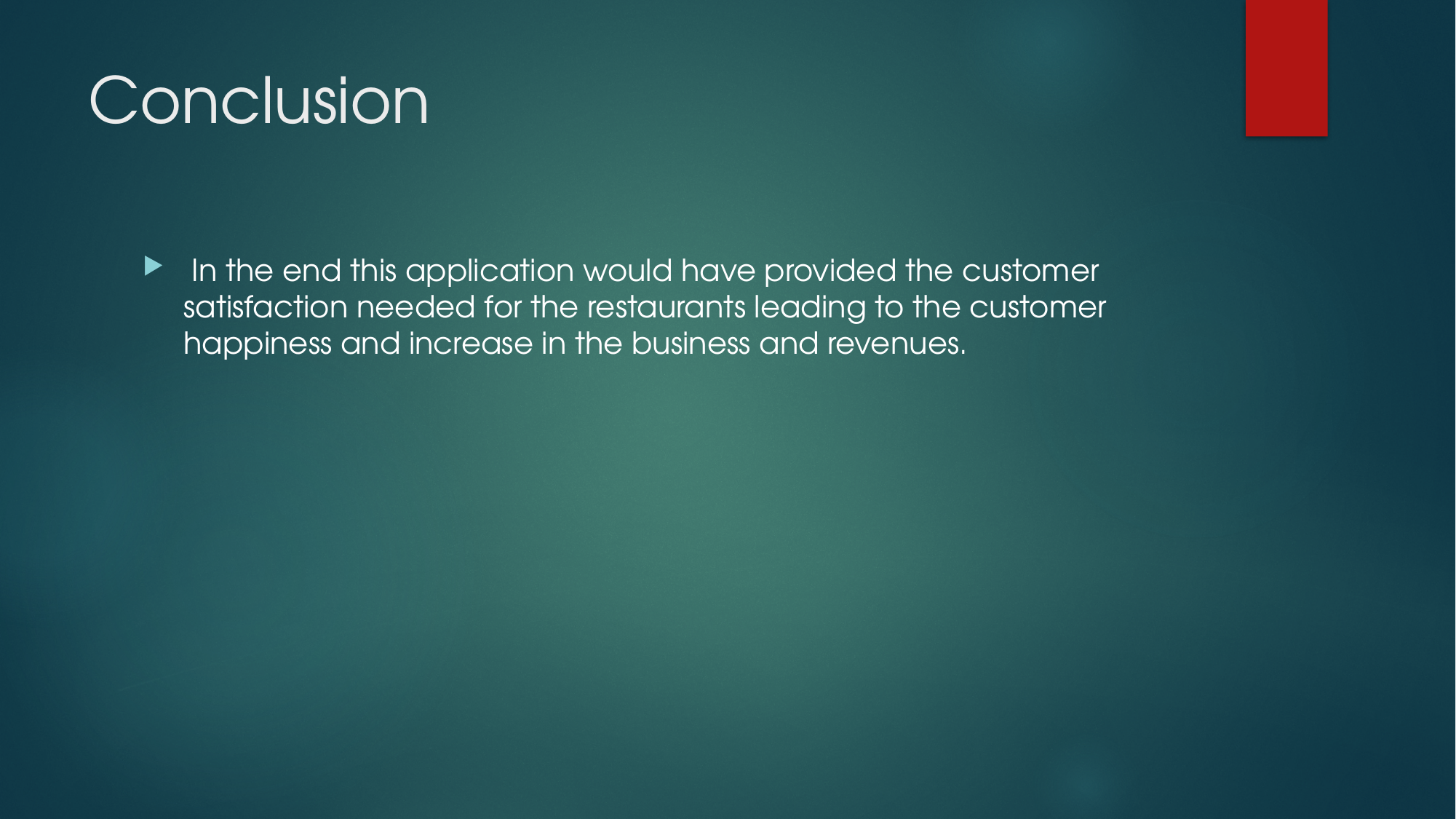

# Conclusion
 In the end this application would have provided the customer satisfaction needed for the restaurants leading to the customer happiness and increase in the business and revenues.